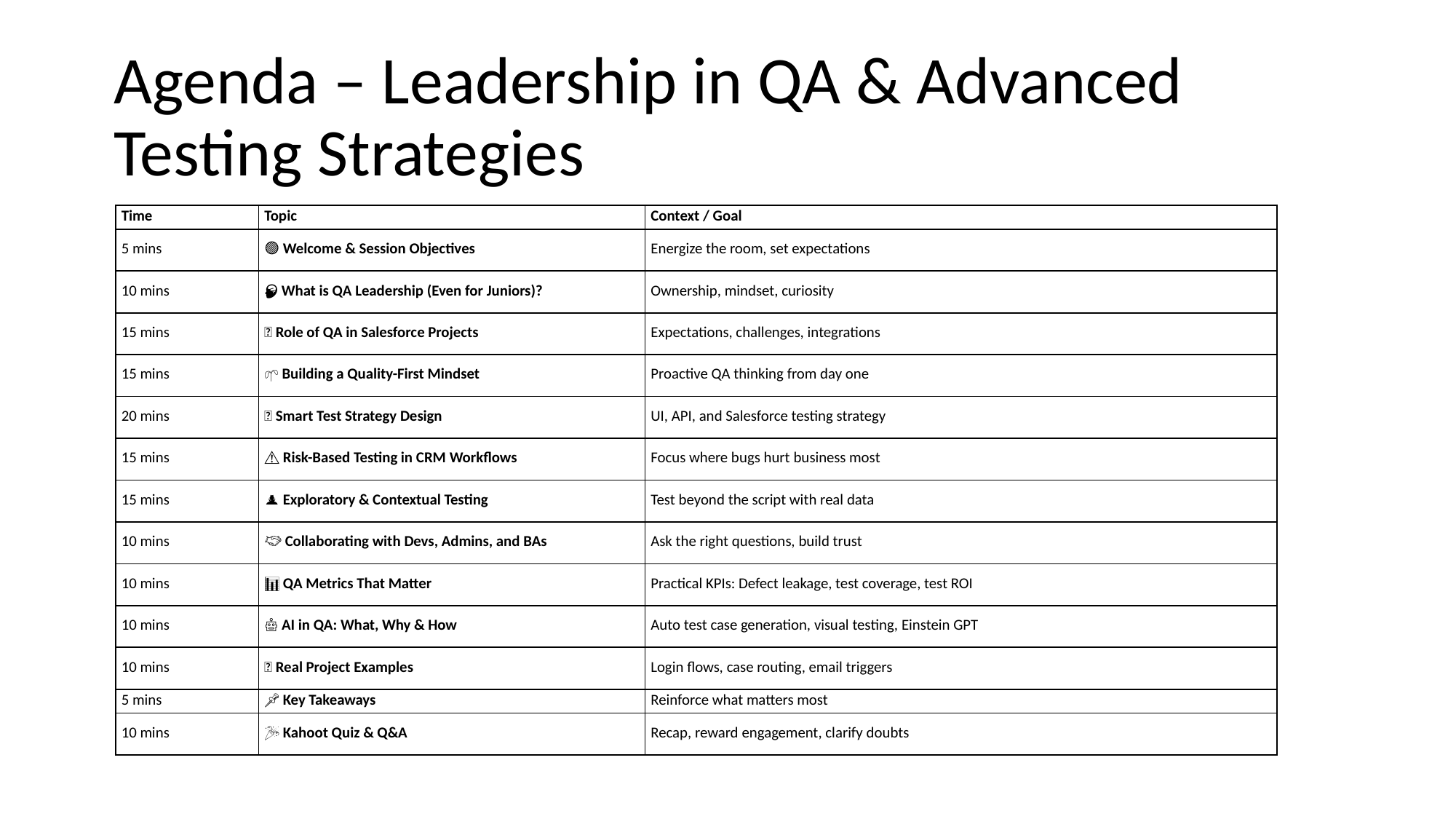

# Agenda – Leadership in QA & Advanced Testing Strategies
| Time | Topic | Context / Goal |
| --- | --- | --- |
| 5 mins | 🟢 Welcome & Session Objectives | Energize the room, set expectations |
| 10 mins | 🧠 What is QA Leadership (Even for Juniors)? | Ownership, mindset, curiosity |
| 15 mins | 🧩 Role of QA in Salesforce Projects | Expectations, challenges, integrations |
| 15 mins | 🌱 Building a Quality-First Mindset | Proactive QA thinking from day one |
| 20 mins | 🧪 Smart Test Strategy Design | UI, API, and Salesforce testing strategy |
| 15 mins | ⚠️ Risk-Based Testing in CRM Workflows | Focus where bugs hurt business most |
| 15 mins | 🕵️ Exploratory & Contextual Testing | Test beyond the script with real data |
| 10 mins | 🤝 Collaborating with Devs, Admins, and BAs | Ask the right questions, build trust |
| 10 mins | 📊 QA Metrics That Matter | Practical KPIs: Defect leakage, test coverage, test ROI |
| 10 mins | 🤖 AI in QA: What, Why & How | Auto test case generation, visual testing, Einstein GPT |
| 10 mins | 🧪 Real Project Examples | Login flows, case routing, email triggers |
| 5 mins | 📌 Key Takeaways | Reinforce what matters most |
| 10 mins | 🎉 Kahoot Quiz & Q&A | Recap, reward engagement, clarify doubts |